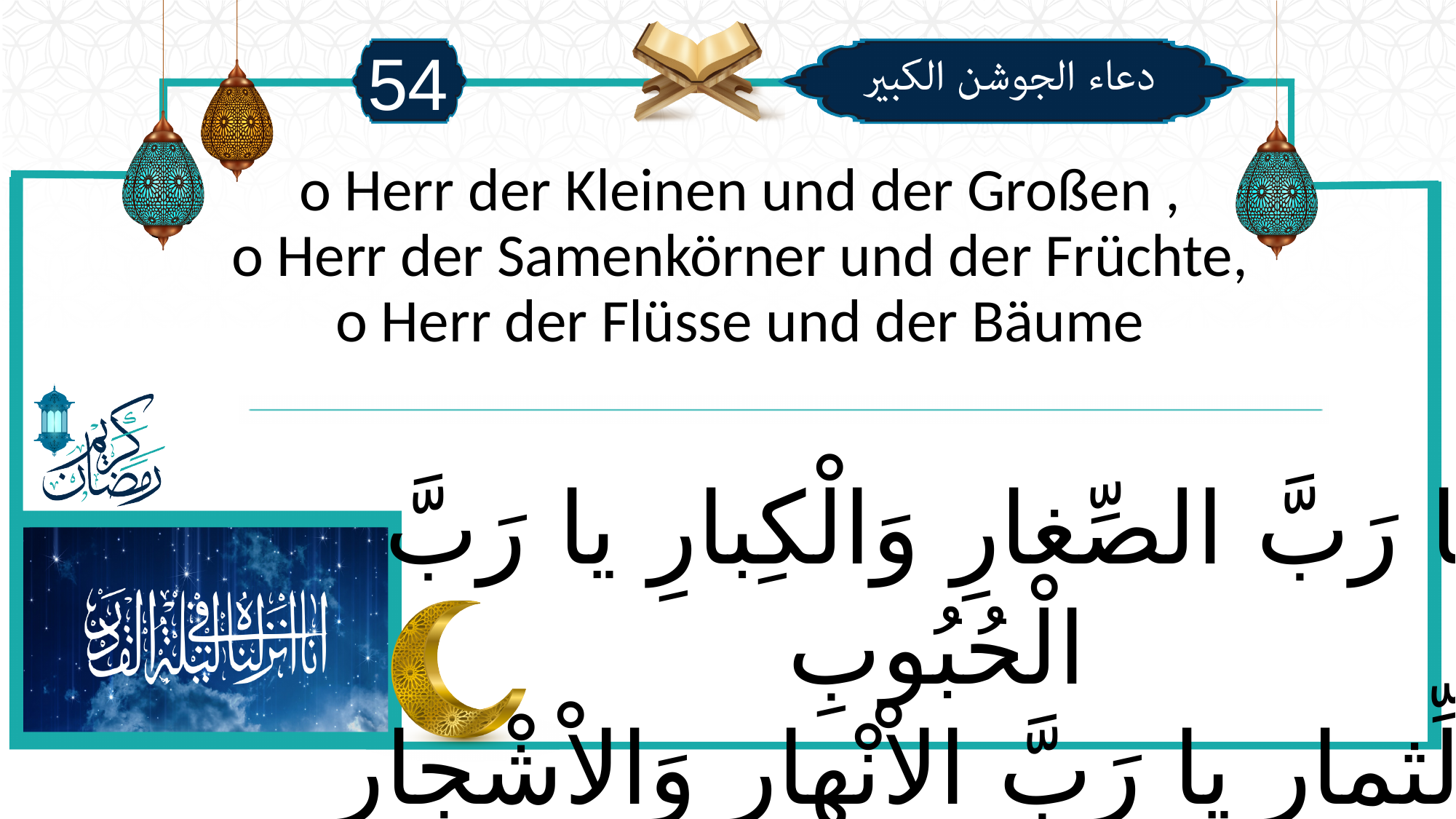

54
o Herr der Kleinen und der Großen ,
o Herr der Samenkörner und der Früchte,
o Herr der Flüsse und der Bäume
يا رَبَّ الصِّغارِ وَالْكِبارِ يا رَبَّ الْحُبُوبِ
وَالِّثمارِ يا رَبَّ الاْنْهارِ وَالاْشْجار